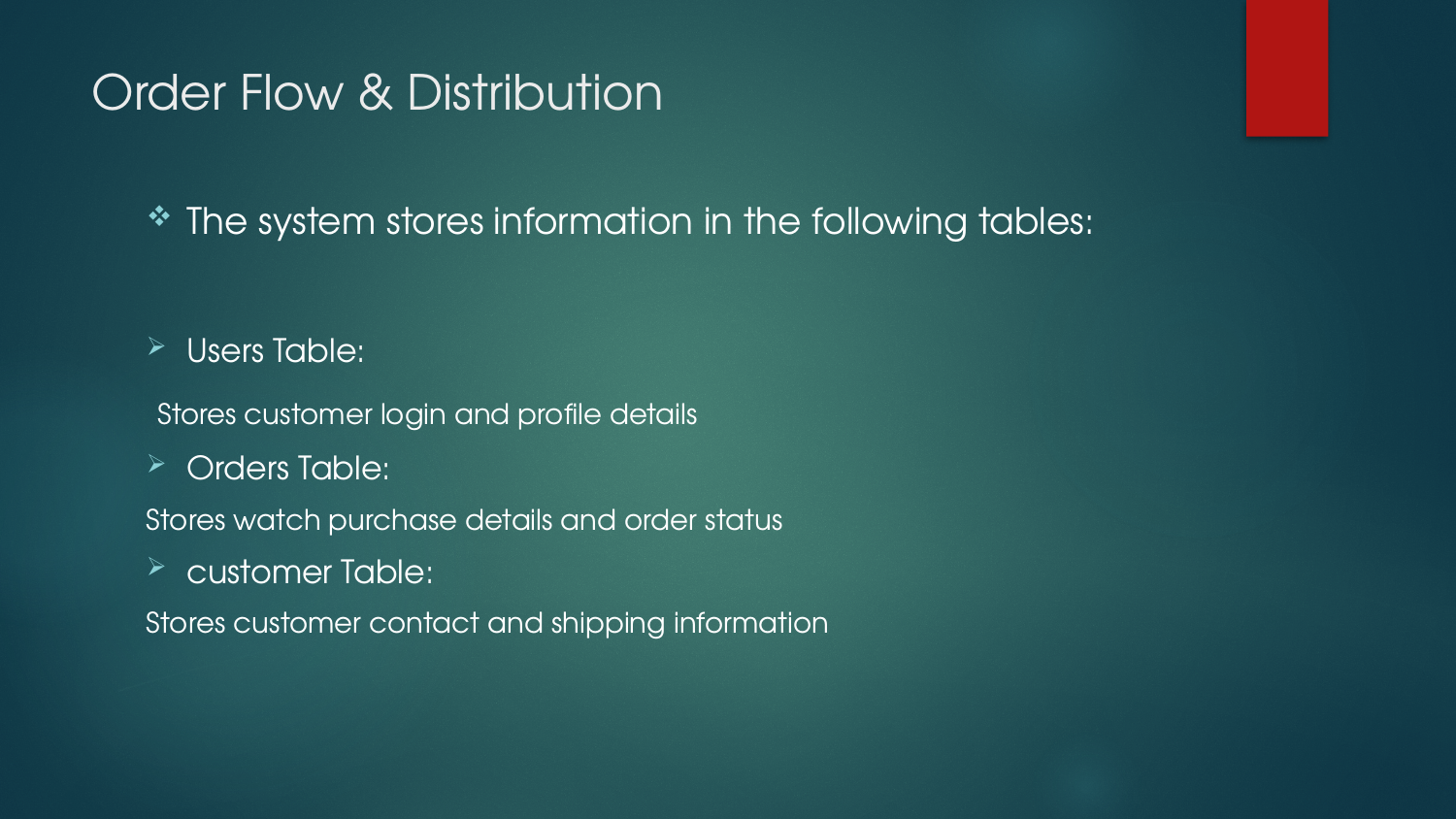

# Order Flow & Distribution
The system stores information in the following tables:

Users Table:
 Stores customer login and profile details
Orders Table:
Stores watch purchase details and order status
customer Table:
Stores customer contact and shipping information